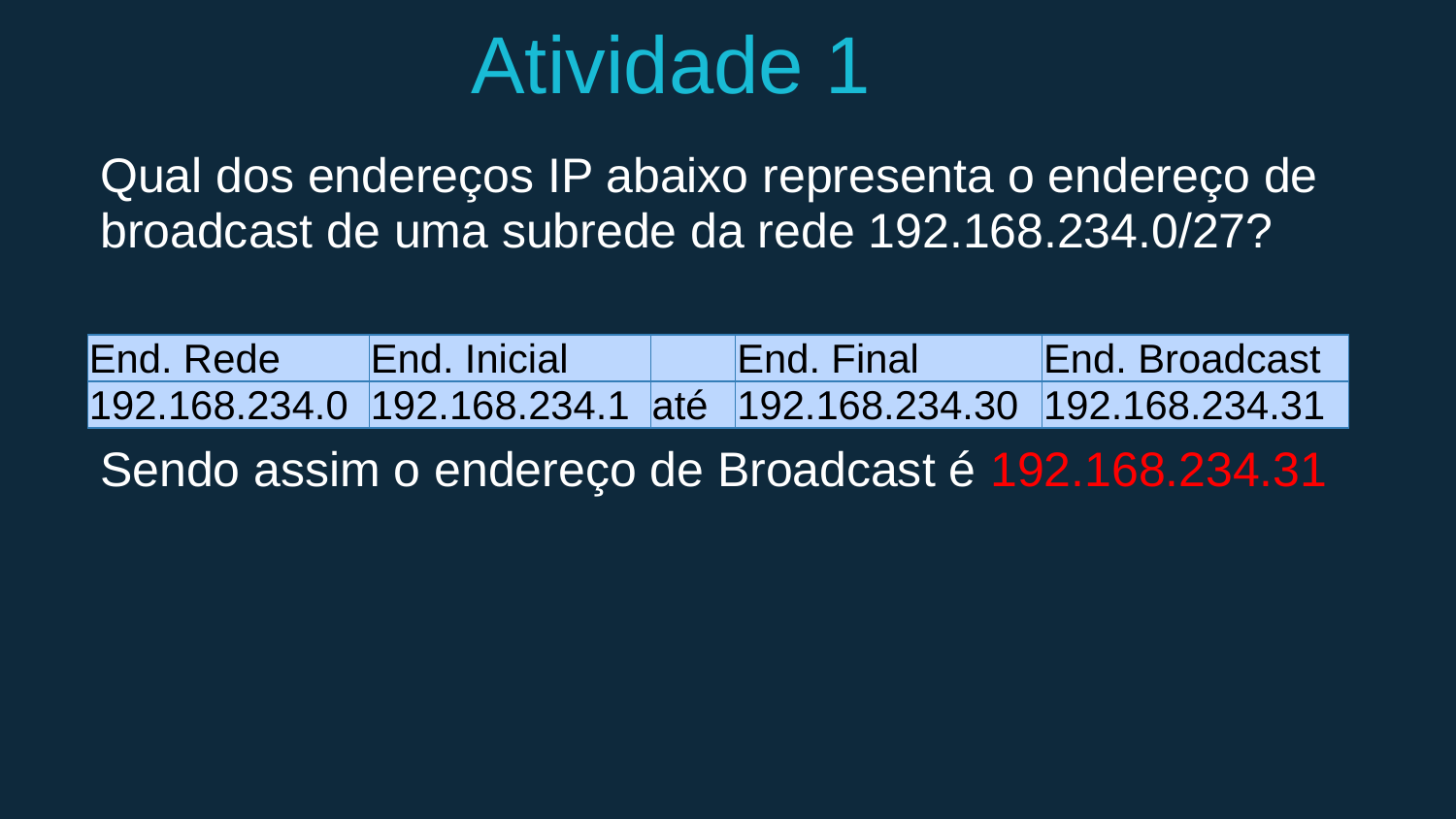

# Atividade 1
Qual dos endereços IP abaixo representa o endereço de broadcast de uma subrede da rede 192.168.234.0/27?

Sendo assim o endereço de Broadcast é 192.168.234.31

| End. Rede | End. Inicial |  | End. Final | End. Broadcast |
| --- | --- | --- | --- | --- |
| 192.168.234.0 | 192.168.234.1 | até | 192.168.234.30 | 192.168.234.31 |